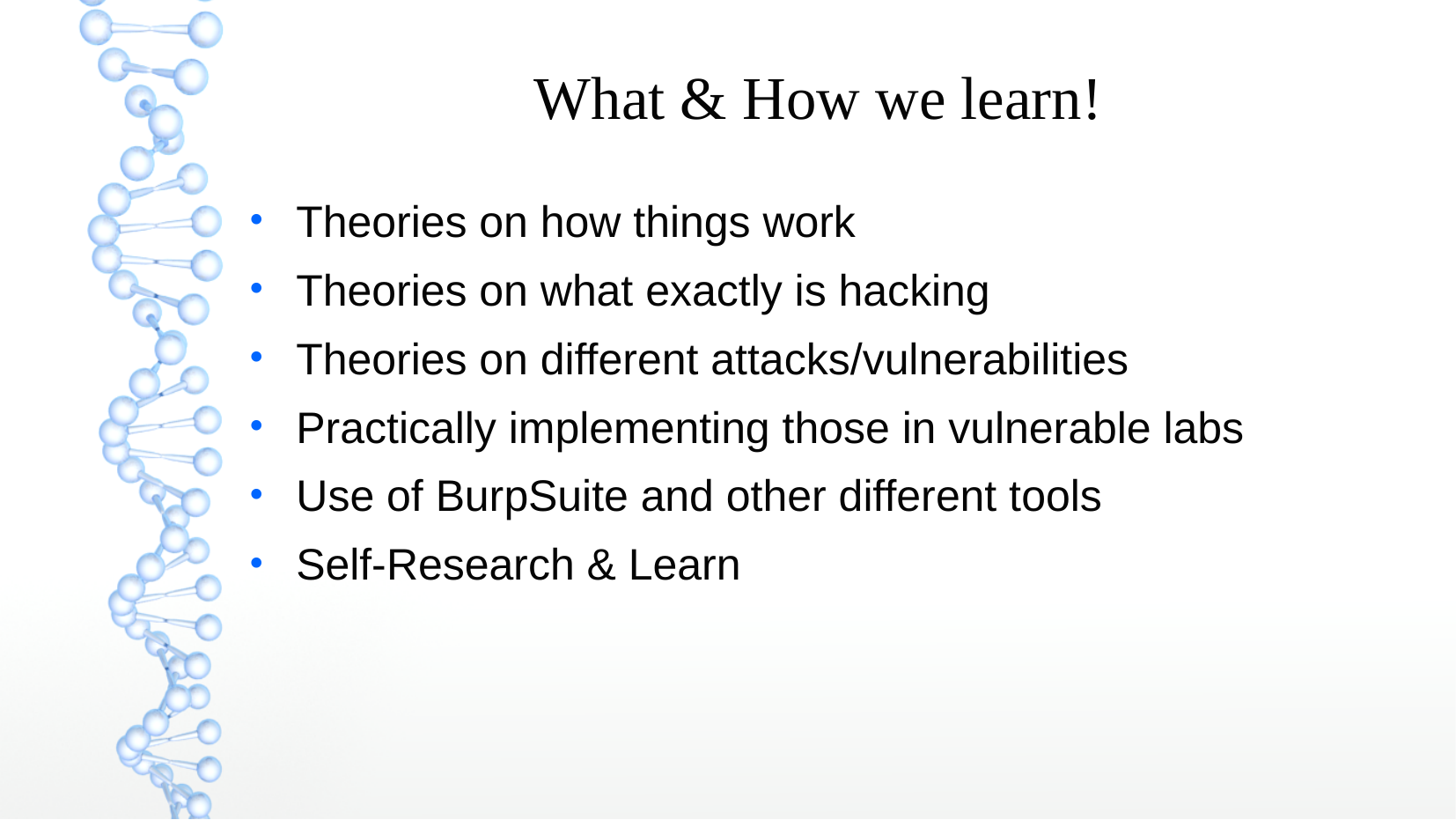

What & How we learn!
Theories on how things work
Theories on what exactly is hacking
Theories on different attacks/vulnerabilities
Practically implementing those in vulnerable labs
Use of BurpSuite and other different tools
Self-Research & Learn